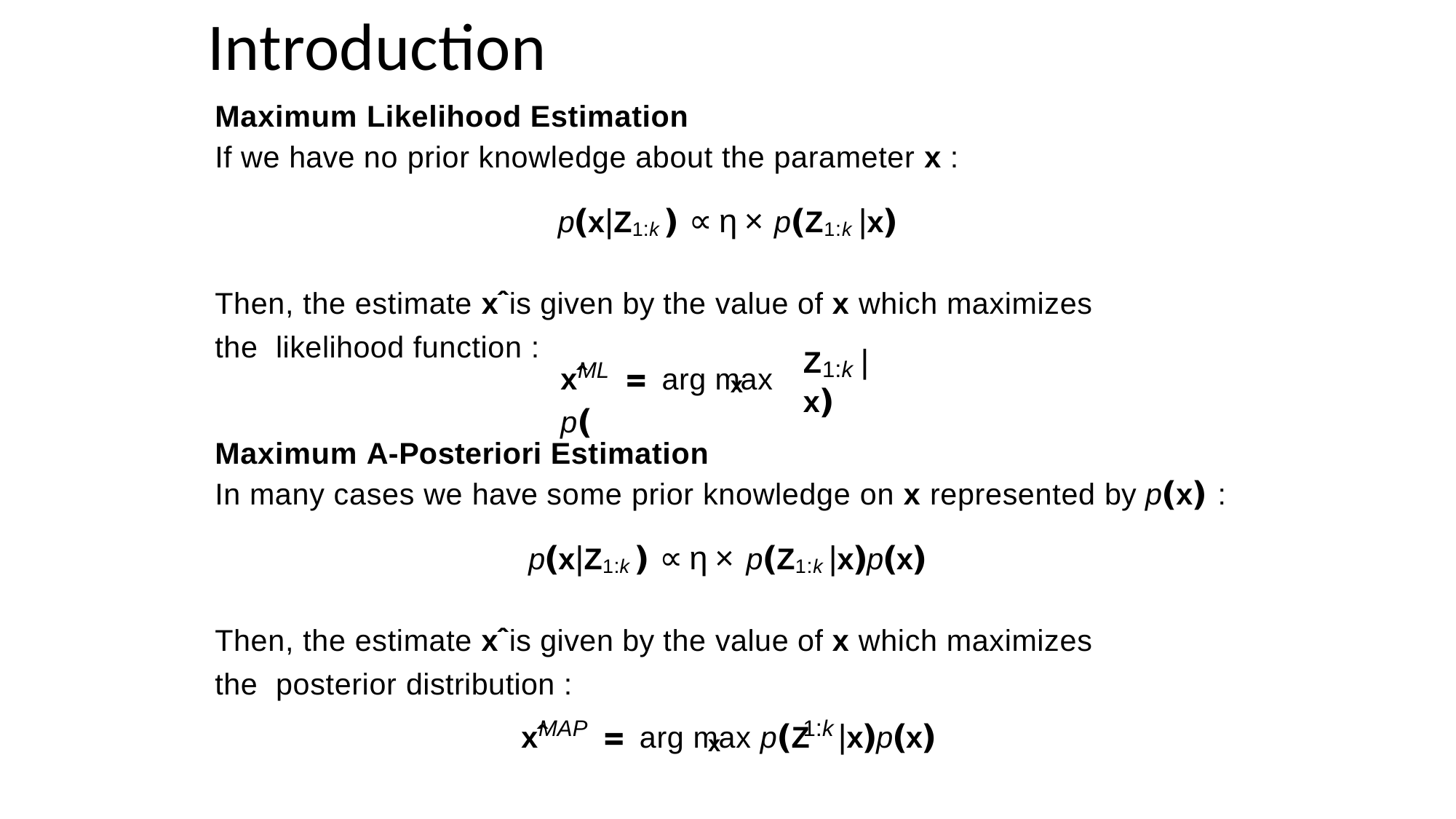

# Introduction
Maximum Likelihood Estimation
If we have no prior knowledge about the parameter x :
p(x|Z1:k ) ∝ η × p(Z1:k |x)
Then, the estimate xˆ is given by the value of x which maximizes the  likelihood function :
xˆ	= arg max p(
Z	|x)
1:k
ML
x
Désiré Sidibé (Le2i)
April 6th 2011
9 / 110
Maximum A-Posteriori Estimation
In many cases we have some prior knowledge on x represented by p(x) :
p(x|Z1:k ) ∝ η × p(Z1:k |x)p(x)
Then, the estimate xˆ is given by the value of x which maximizes the  posterior distribution :
xˆ	= arg max p(Z	|x)p(x)
MAP	1:k
x
Module Image - I2S